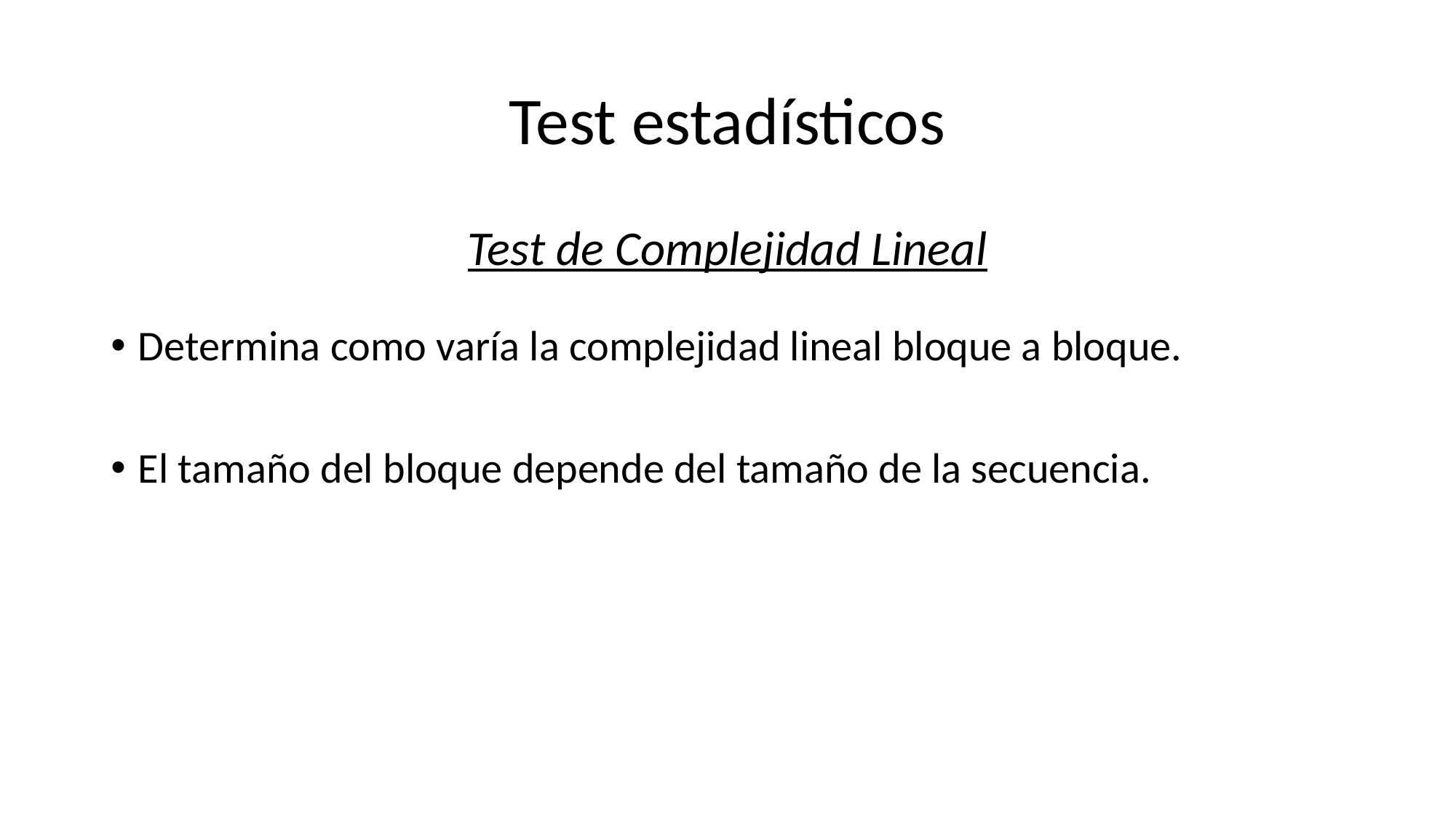

# Test estadísticos
Test de Complejidad Lineal

Determina como varía la complejidad lineal bloque a bloque.

El tamaño del bloque depende del tamaño de la secuencia.